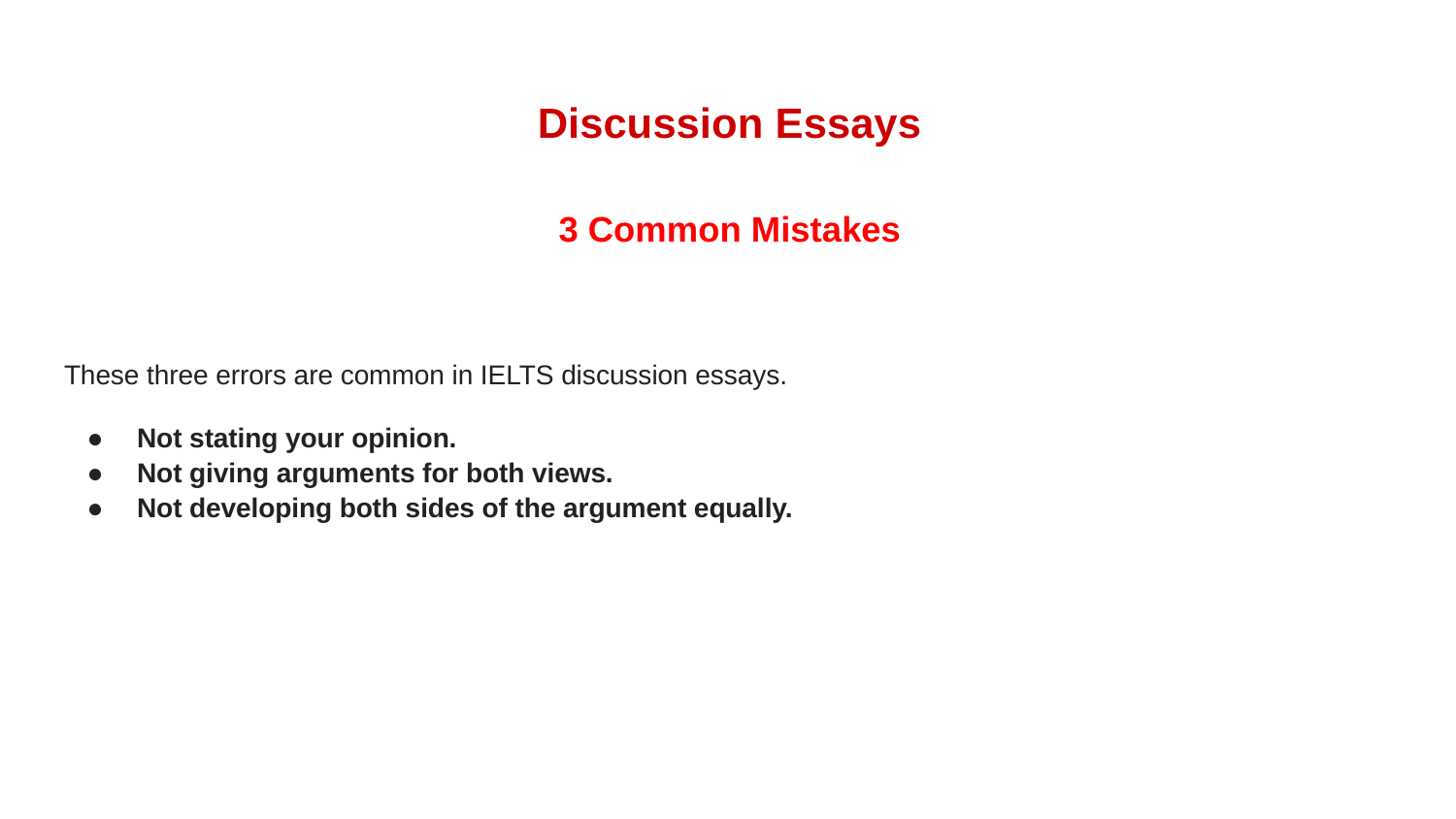

# Discussion Essays

3 Common Mistakes

These three errors are common in IELTS discussion essays.
Not stating your opinion.
Not giving arguments for both views.
Not developing both sides of the argument equally.